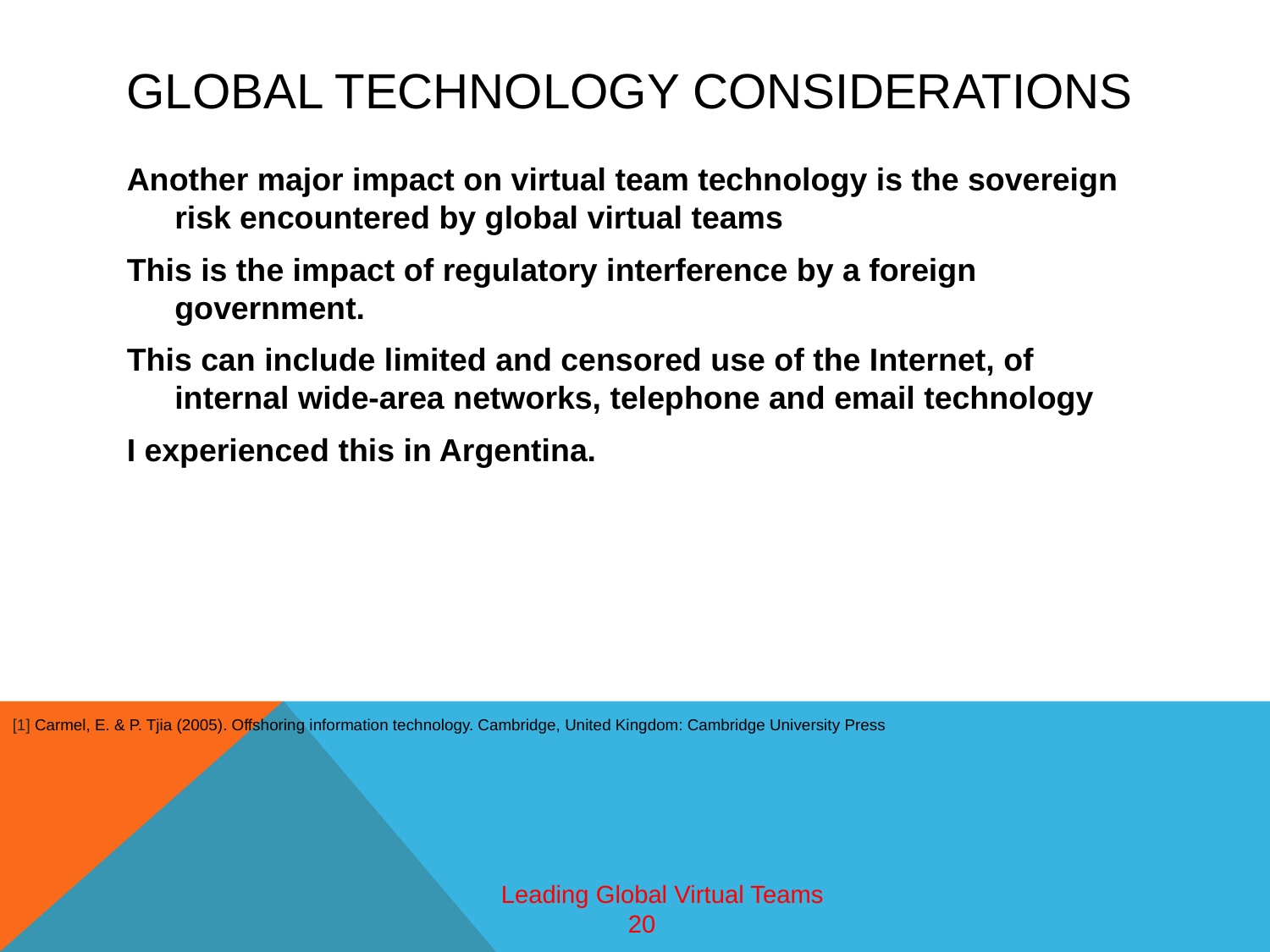

# Global technology considerations
Another major impact on virtual team technology is the sovereign risk encountered by global virtual teams
This is the impact of regulatory interference by a foreign government.
This can include limited and censored use of the Internet, of internal wide-area networks, telephone and email technology
I experienced this in Argentina.
[1] Carmel, E. & P. Tjia (2005). Offshoring information technology. Cambridge, United Kingdom: Cambridge University Press